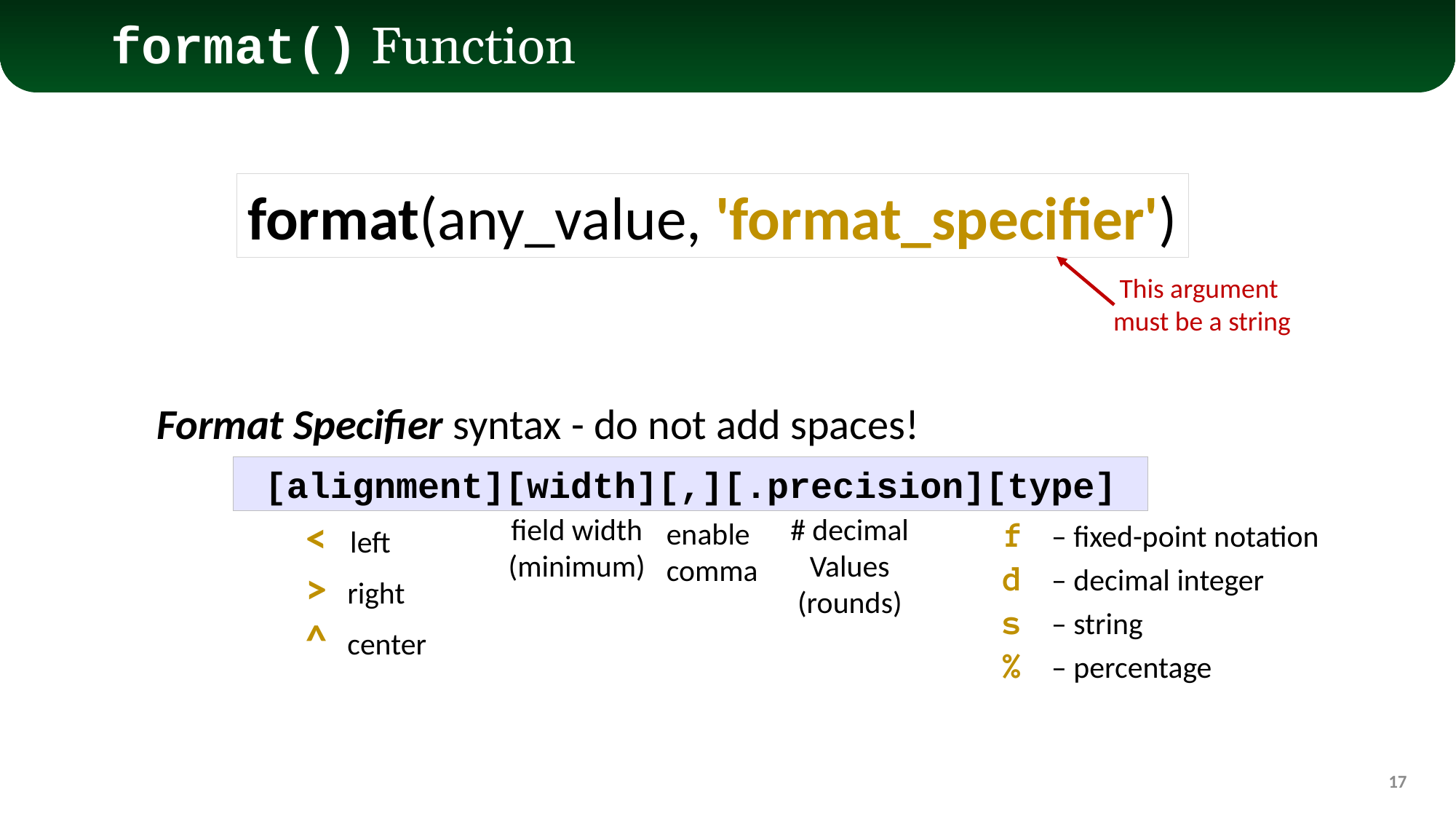

# format() Function
format(any_value, 'format_specifier')
This argument
must be a string
Format Specifier syntax - do not add spaces!
[alignment][width][,][.precision][type]
<   left
>   right
^   center
field width
(minimum)
# decimal
Values
(rounds)
f 	– fixed-point notation
d 	– decimal integer
s	– string
% 	– percentage
enable
comma
17